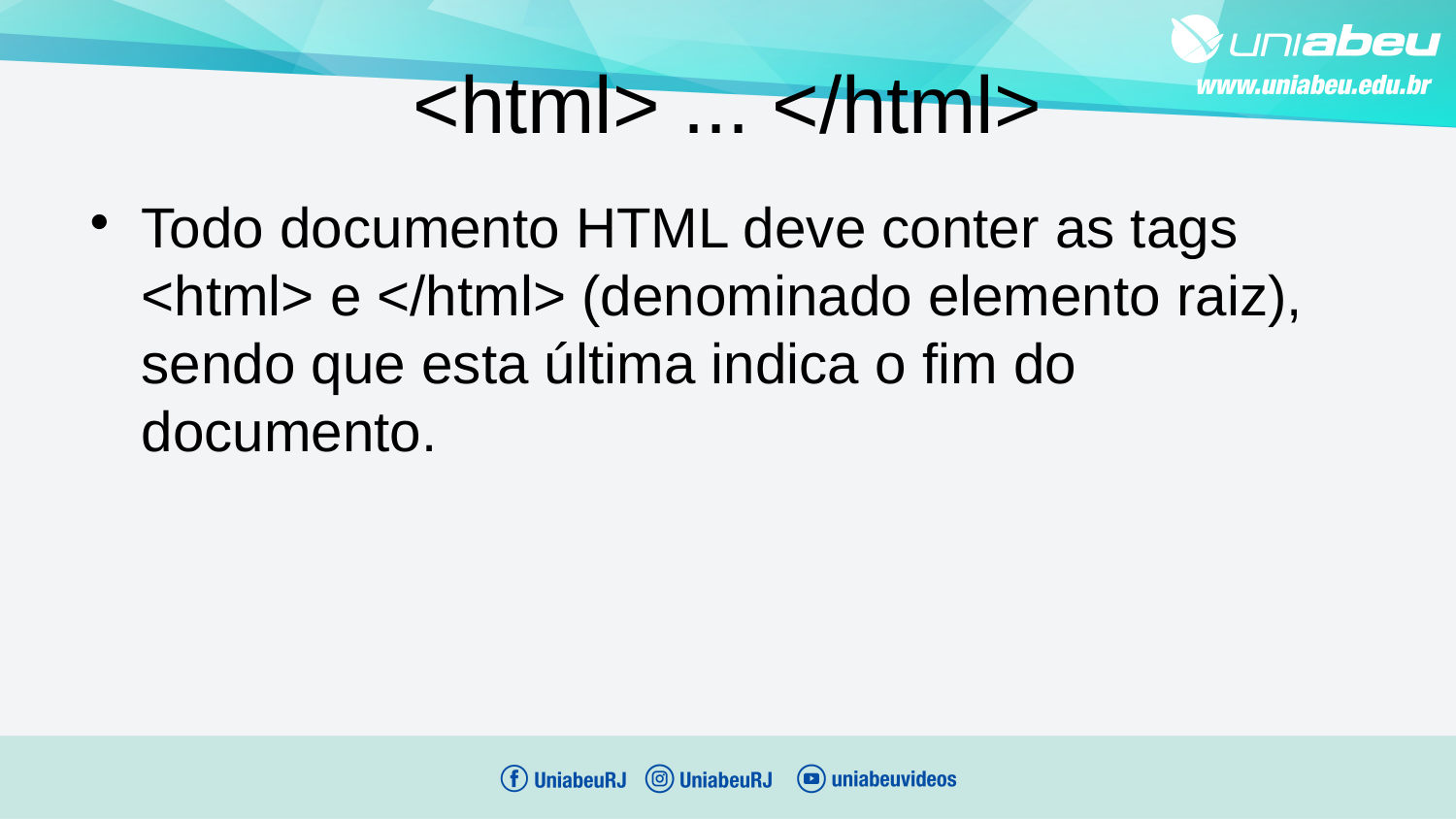

<html> ... </html>
Todo documento HTML deve conter as tags <html> e </html> (denominado elemento raiz), sendo que esta última indica o fim do documento.